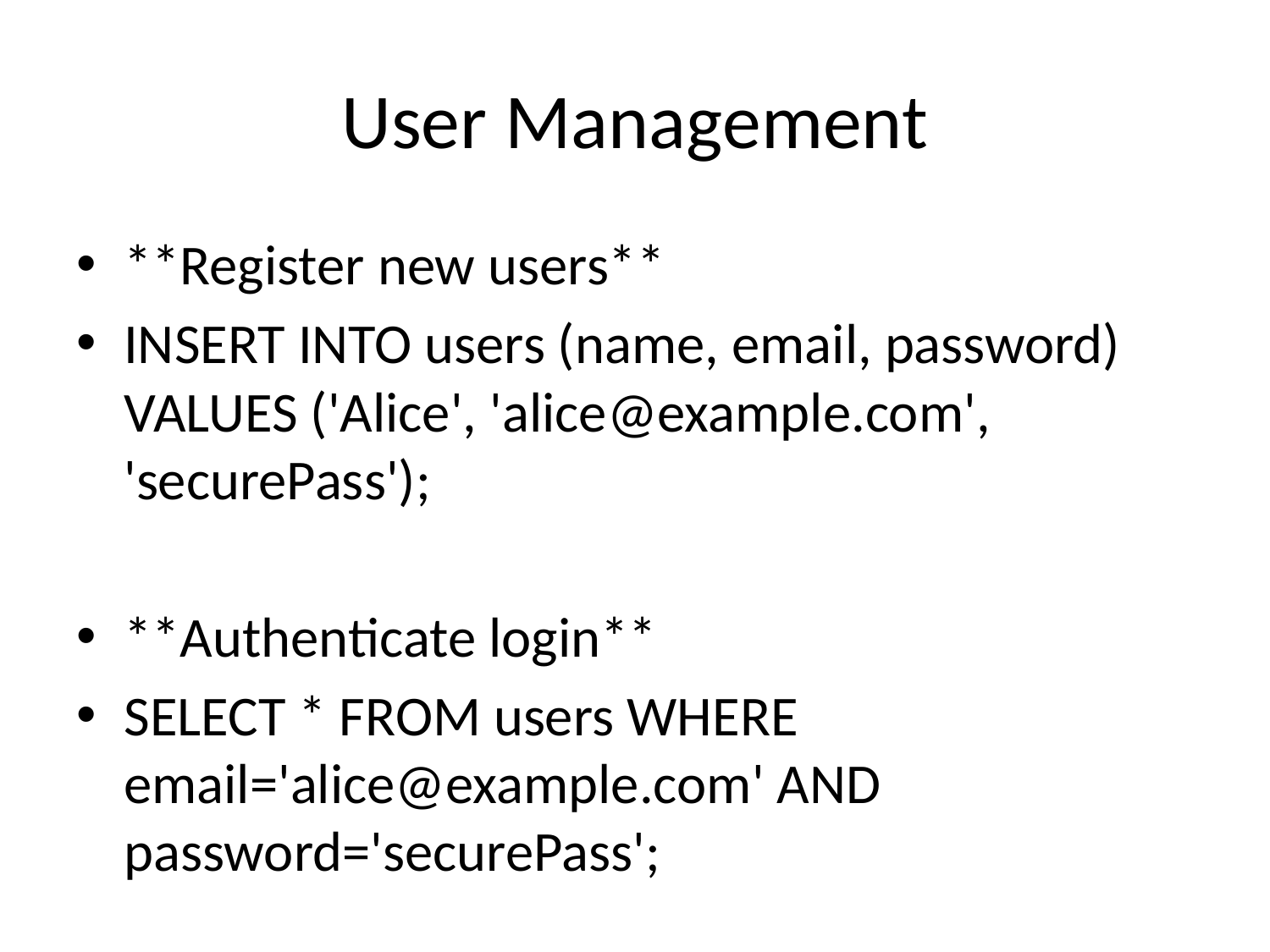

# User Management
**Register new users**
INSERT INTO users (name, email, password) VALUES ('Alice', 'alice@example.com', 'securePass');

**Authenticate login**
SELECT * FROM users WHERE email='alice@example.com' AND password='securePass';

**Retrieve profile**
SELECT name, email FROM users WHERE user_id=1;